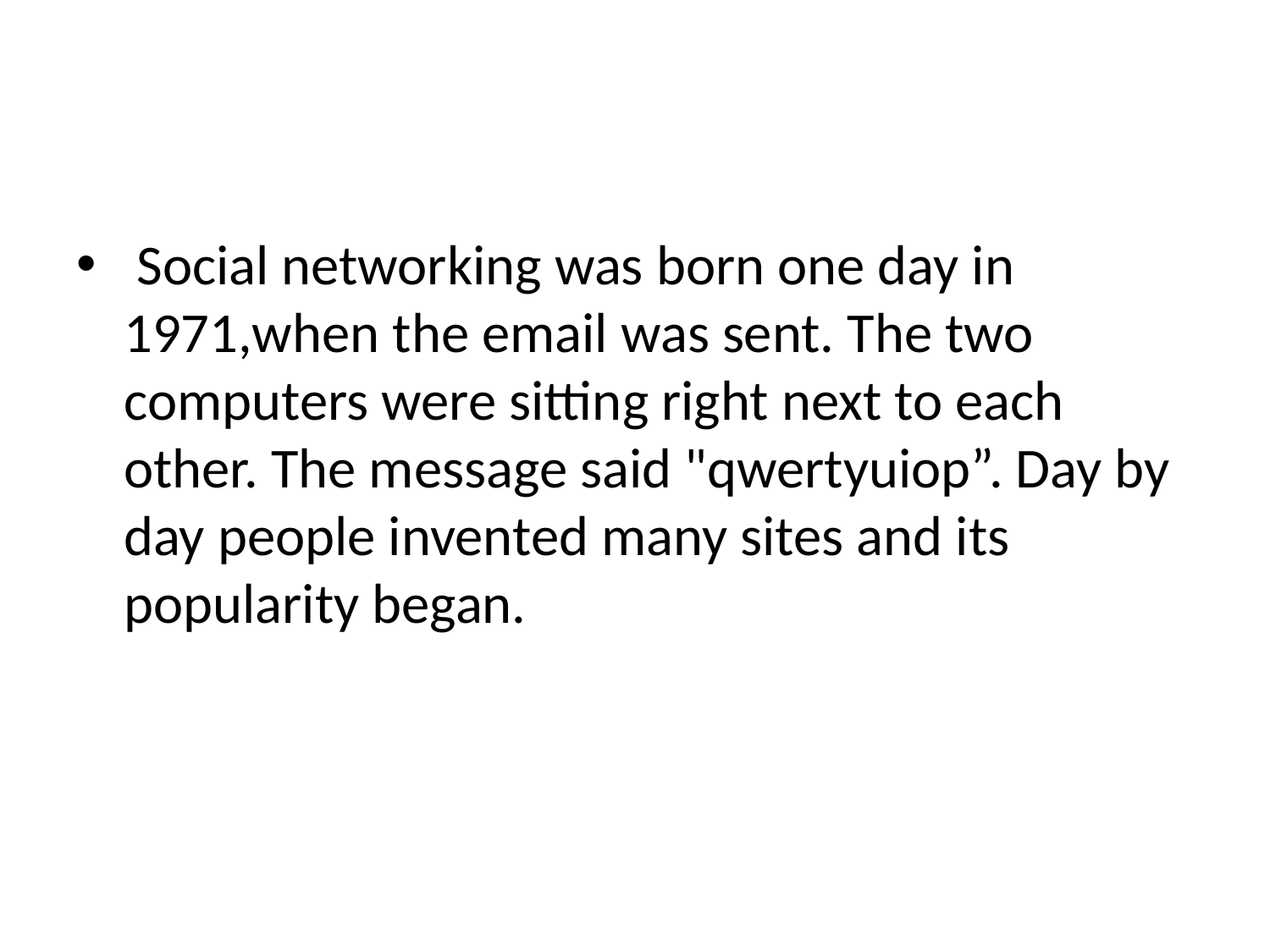

#
 Social networking was born one day in 1971,when the email was sent. The two computers were sitting right next to each other. The message said "qwertyuiop”. Day by day people invented many sites and its popularity began.